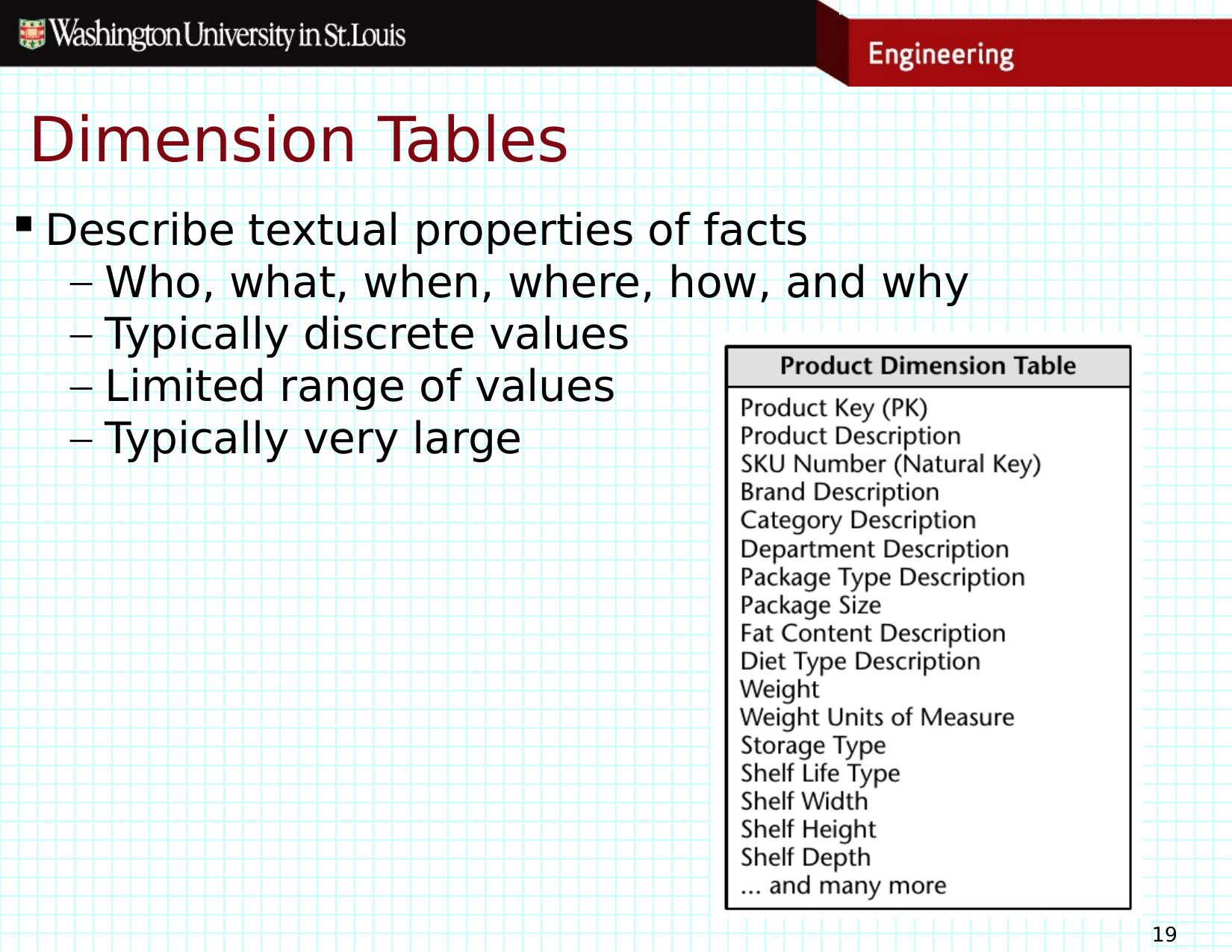

# Dimension Tables

Describe textual properties of facts
Who, what, when, where, how, and why
Typically discrete values
Limited range of values
Typically very large

19